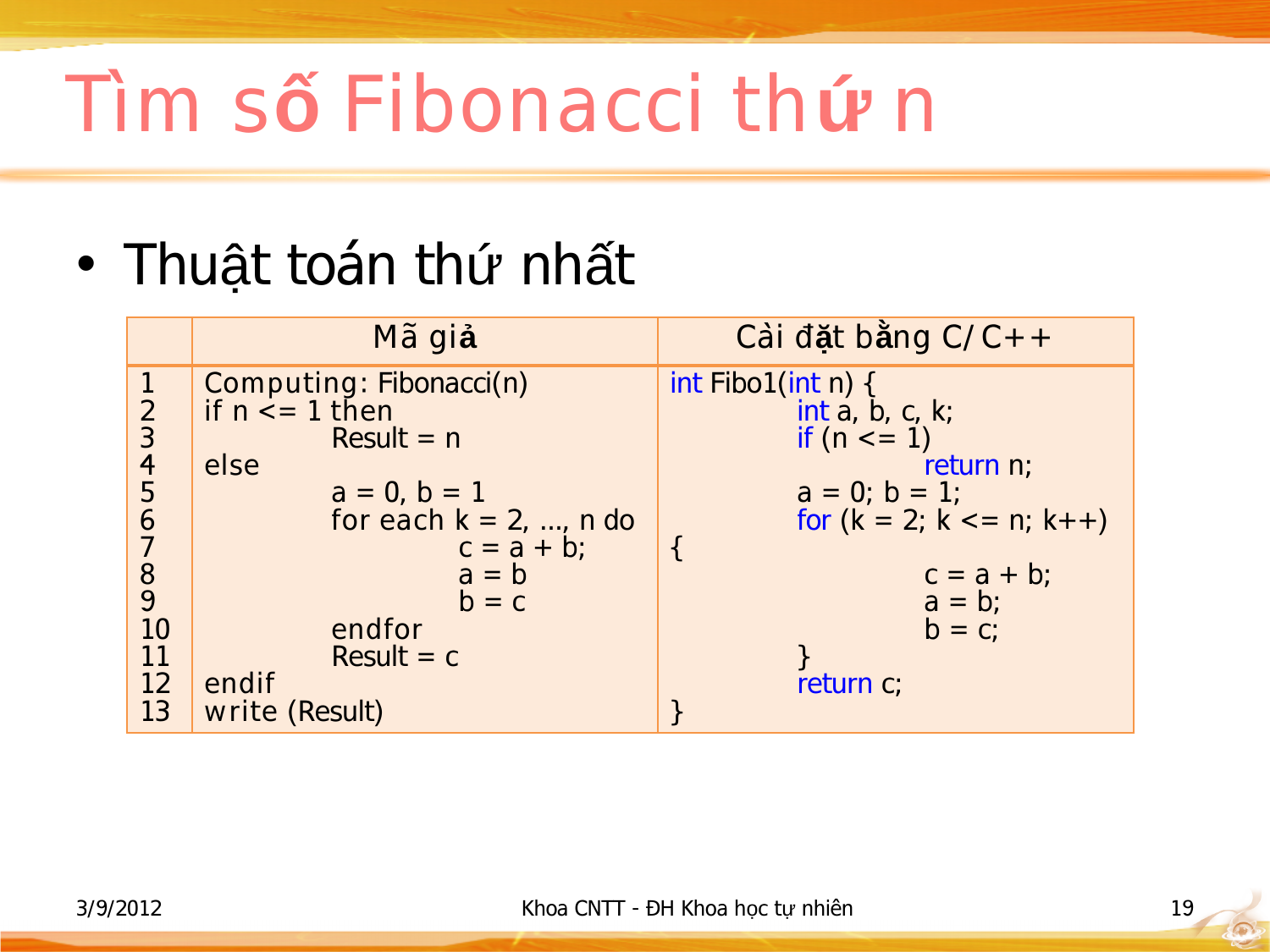

# Tìm số Fibonacci thứ n
Thuật toán thứ nhất
|  | Mã giả | Cài đặt bằng C/C++ |
| --- | --- | --- |
| 1 2 3 4 5 6 7 8 9 10 11 12 13 | Computing: Fibonacci(n) if n <= 1 then Result = n else a = 0, b = 1 for each k = 2, …, n do c = a + b; a = b b = c endfor Result = c endif write (Result) | int Fibo1(int n) { int a, b, c, k; if (n <= 1) return n; a = 0; b = 1; for (k = 2; k <= n; k++) { c = a + b; a = b; b = c; } return c; } |
3/9/2012
Khoa CNTT - ĐH Khoa học tự nhiên
19